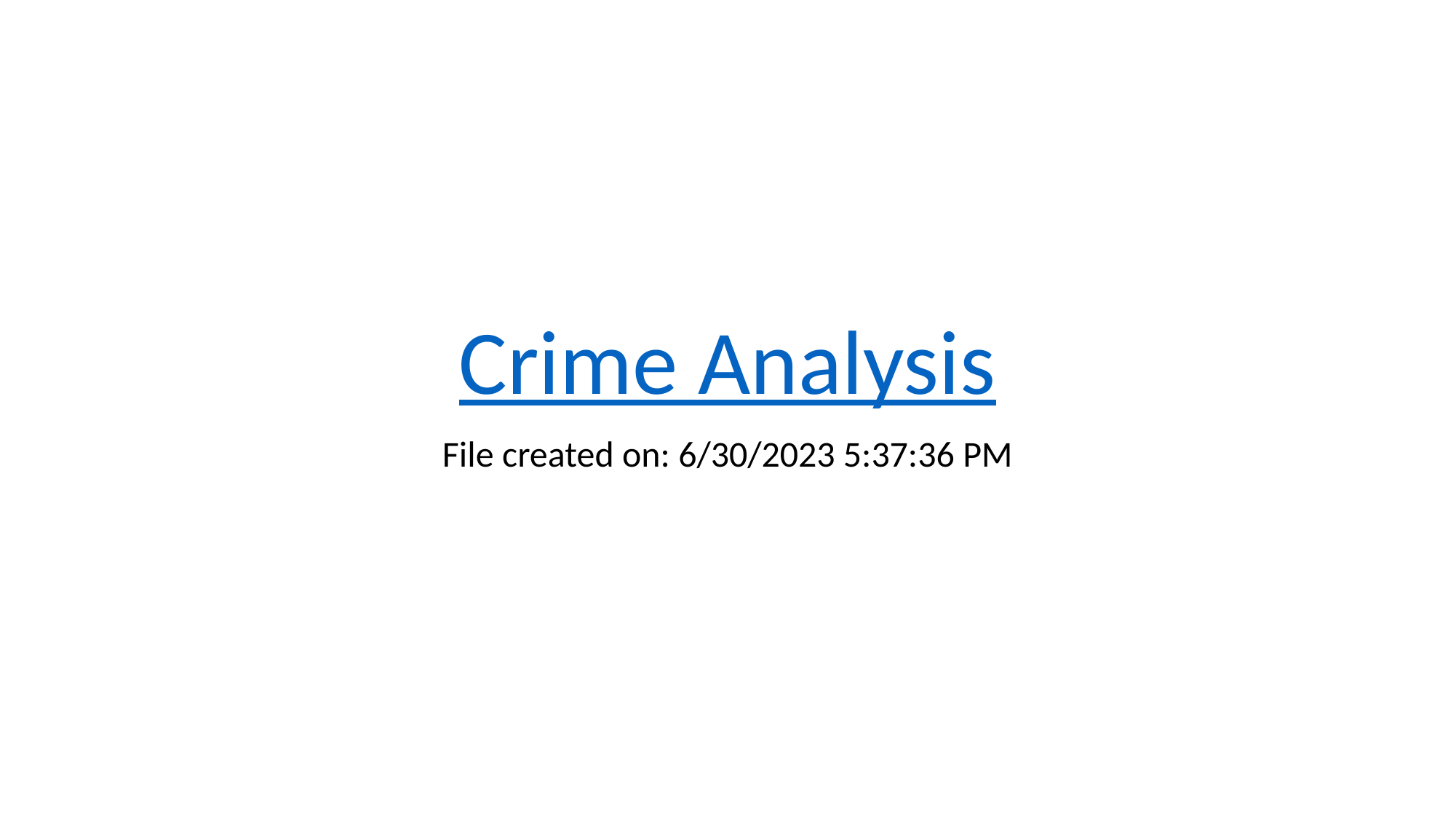

# Crime Analysis
File created on: 6/30/2023 5:37:36 PM